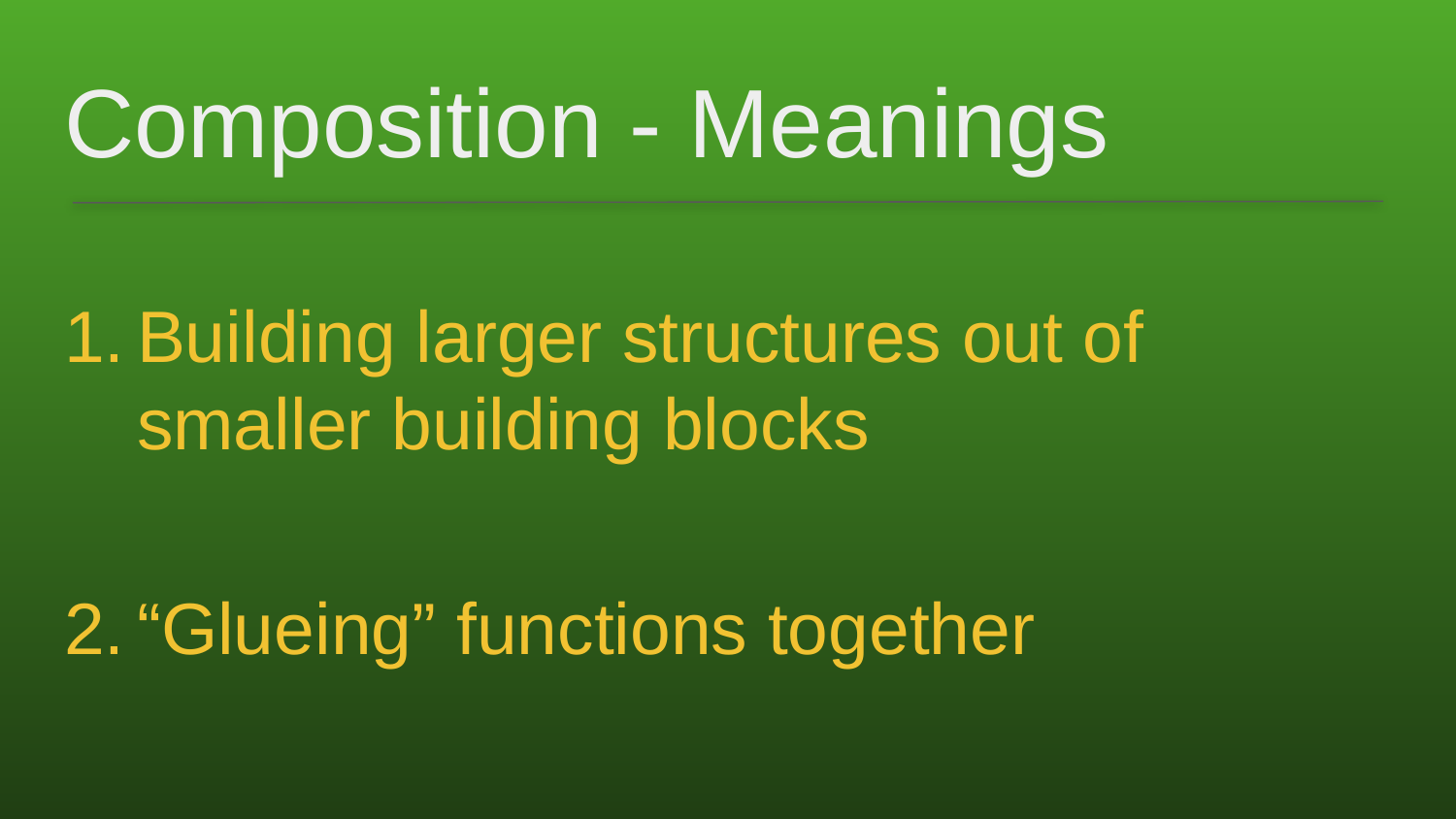

# Composition - Meanings
Building larger structures out of smaller building blocks

“Glueing” functions together